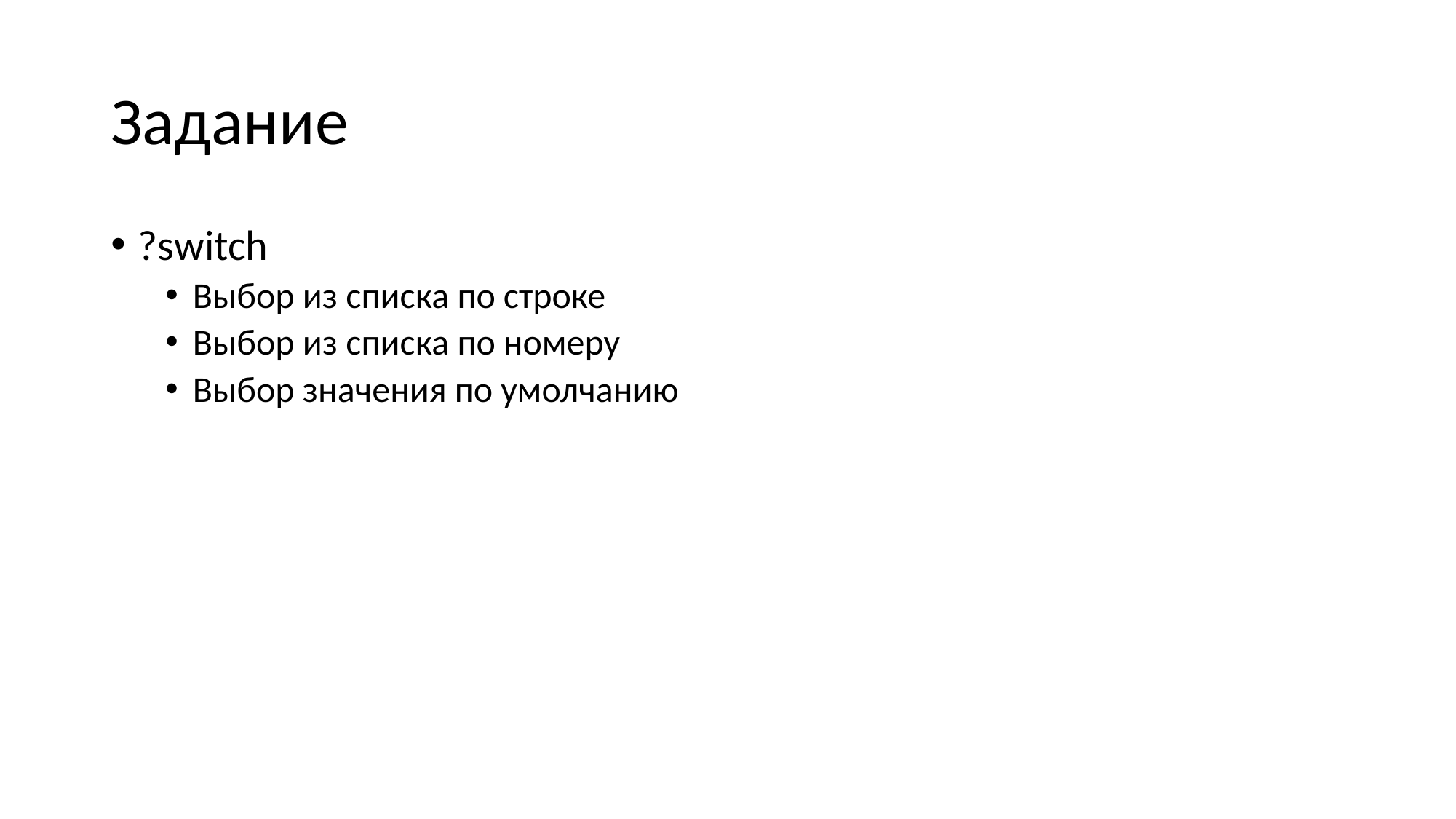

# Задание
?switch
Выбор из списка по строке
Выбор из списка по номеру
Выбор значения по умолчанию